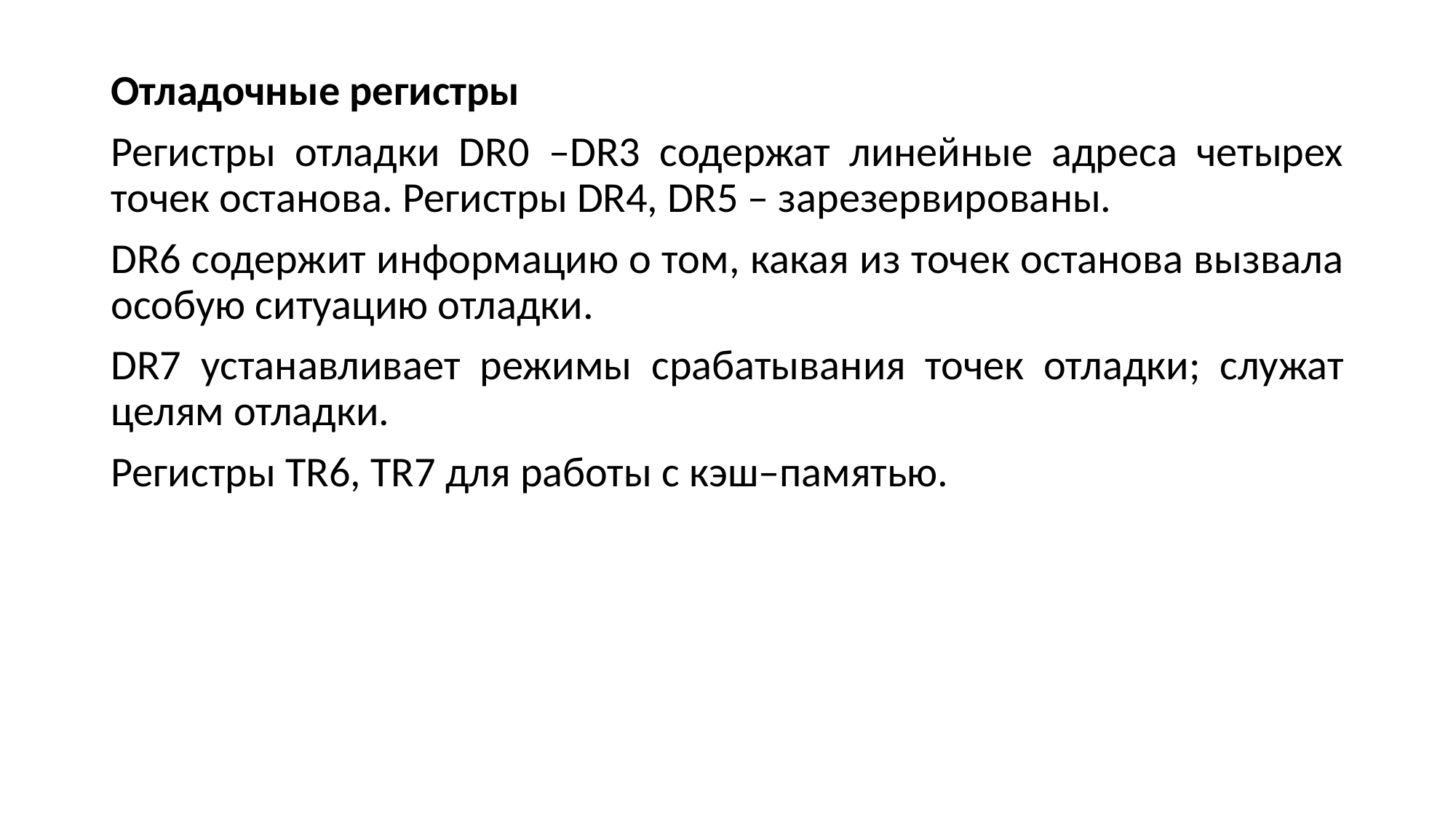

Отладочные регистры
Регистры отладки DR0 –DR3 содержат линейные адреса четырех точек останова. Регистры DR4, DR5 – зарезервированы.
DR6 содержит информацию о том, какая из точек останова вызвала особую ситуацию отладки.
DR7 устанавливает режимы срабатывания точек отладки; служат целям отладки.
Регистры TR6, TR7 для работы с кэш–памятью.